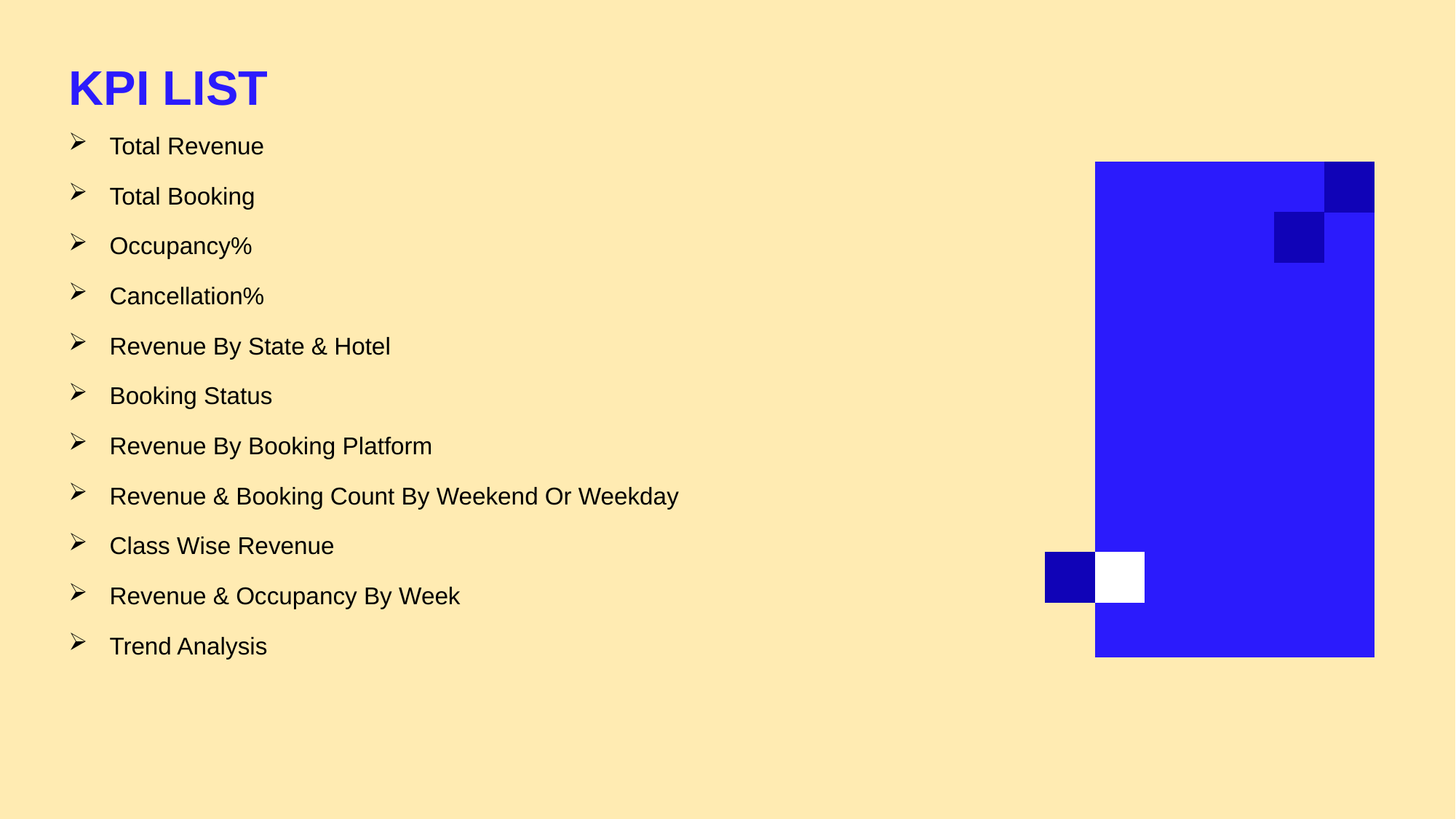

# KPI LIST
Total Revenue
Total Booking
Occupancy%
Cancellation%
Revenue By State & Hotel
Booking Status
Revenue By Booking Platform
Revenue & Booking Count By Weekend Or Weekday
Class Wise Revenue
Revenue & Occupancy By Week
Trend Analysis